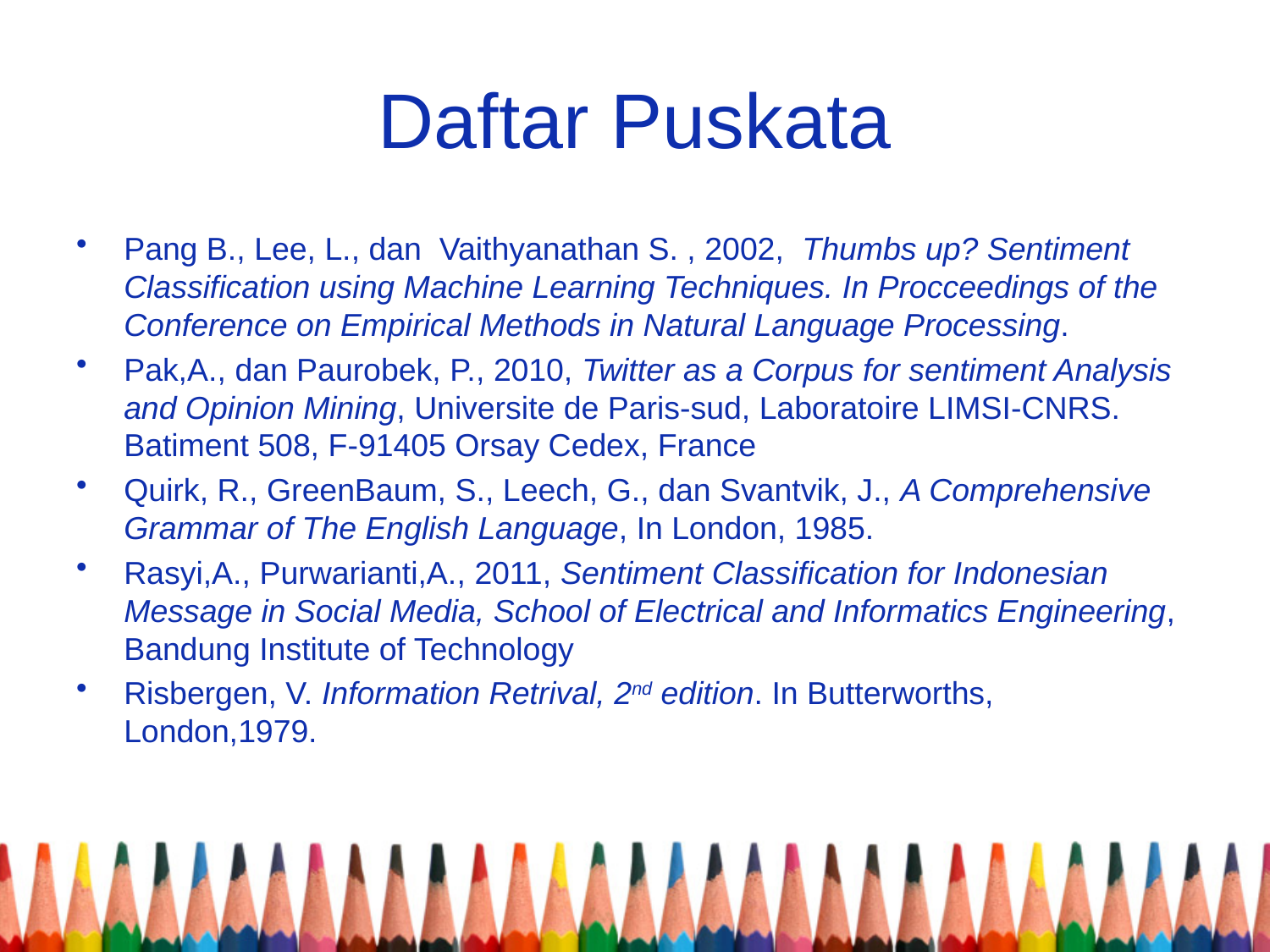

# Daftar Puskata
Pang B., Lee, L., dan  Vaithyanathan S. , 2002,  Thumbs up? Sentiment Classification using Machine Learning Techniques. In Procceedings of the Conference on Empirical Methods in Natural Language Processing.
Pak,A., dan Paurobek, P., 2010, Twitter as a Corpus for sentiment Analysis and Opinion Mining, Universite de Paris-sud, Laboratoire LIMSI-CNRS. Batiment 508, F-91405 Orsay Cedex, France
Quirk, R., GreenBaum, S., Leech, G., dan Svantvik, J., A Comprehensive Grammar of The English Language, In London, 1985.
Rasyi,A., Purwarianti,A., 2011, Sentiment Classification for Indonesian Message in Social Media, School of Electrical and Informatics Engineering, Bandung Institute of Technology
Risbergen, V. Information Retrival, 2nd edition. In Butterworths, London,1979.